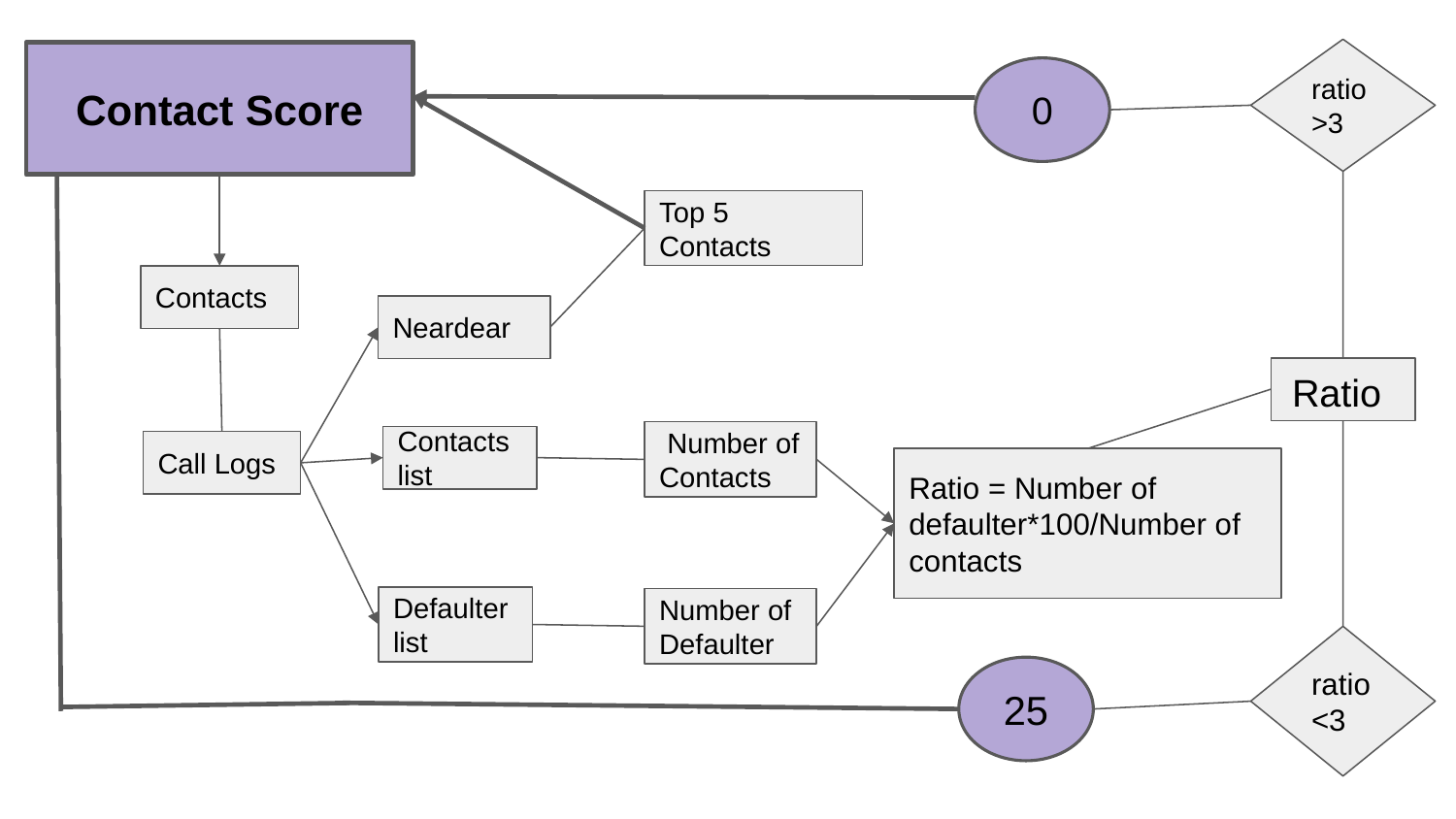

ratio>3
Contact Score
0
Top 5 Contacts
Contacts
Neardear
Ratio
 Number of Contacts
Contacts list
Call Logs
Ratio = Number of defaulter*100/Number of contacts
Defaulter list
Number of Defaulter
ratio<3
25